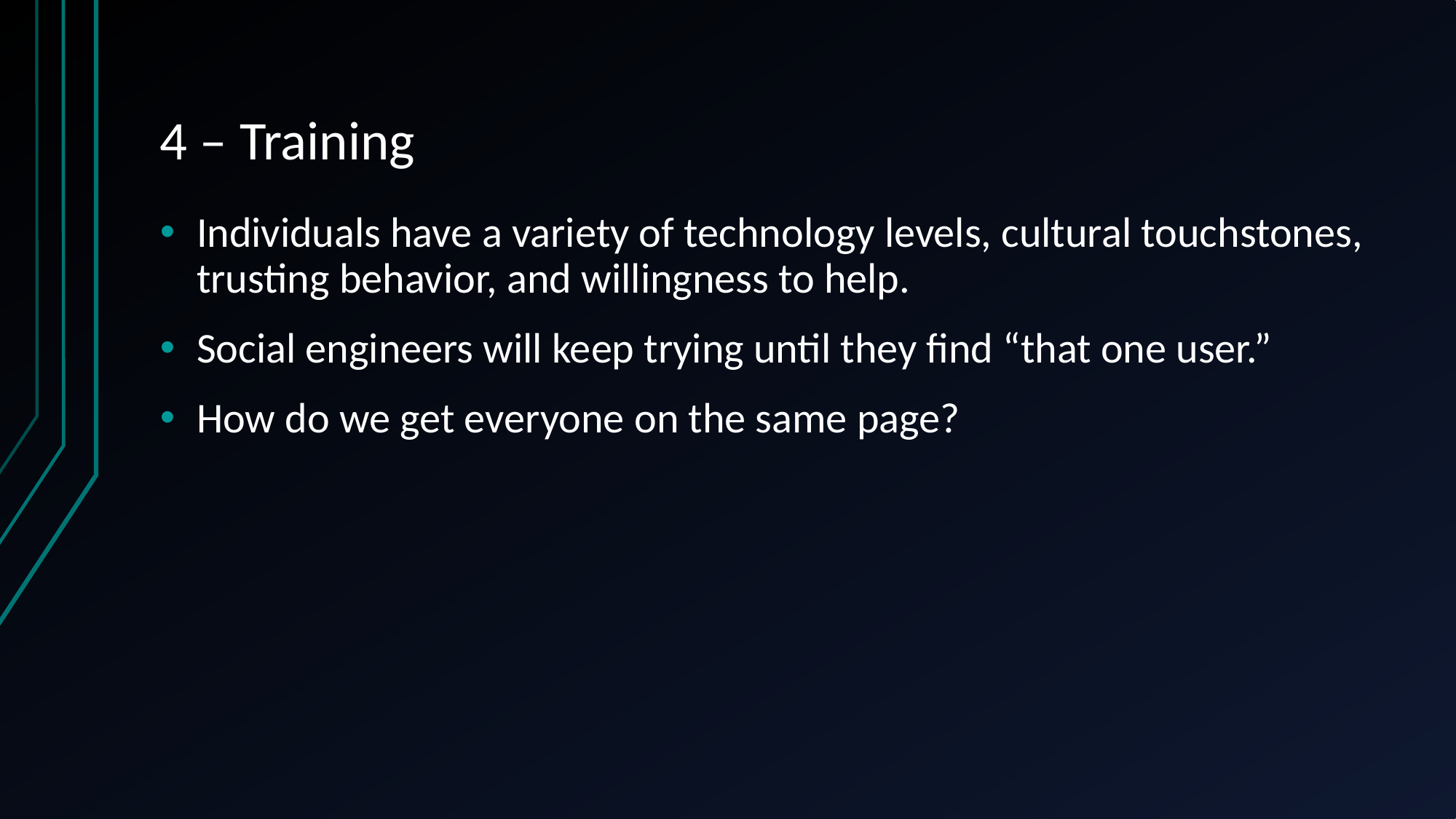

# 4 – Training
Individuals have a variety of technology levels, cultural touchstones, trusting behavior, and willingness to help.
Social engineers will keep trying until they find “that one user.”
How do we get everyone on the same page?